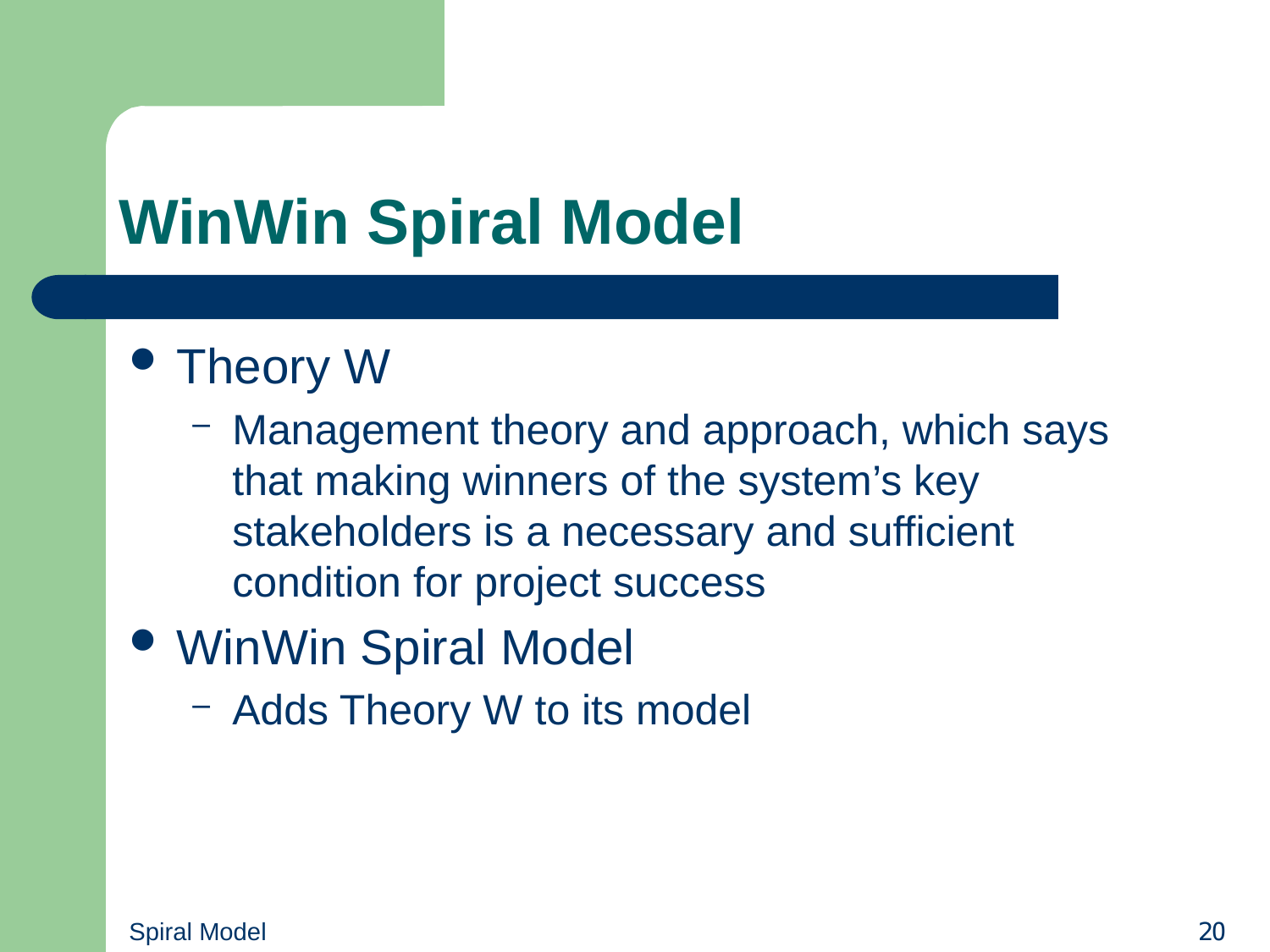

# WinWin Spiral Model
Theory W
Management theory and approach, which says that making winners of the system’s key stakeholders is a necessary and sufficient condition for project success
WinWin Spiral Model
Adds Theory W to its model
Spiral Model